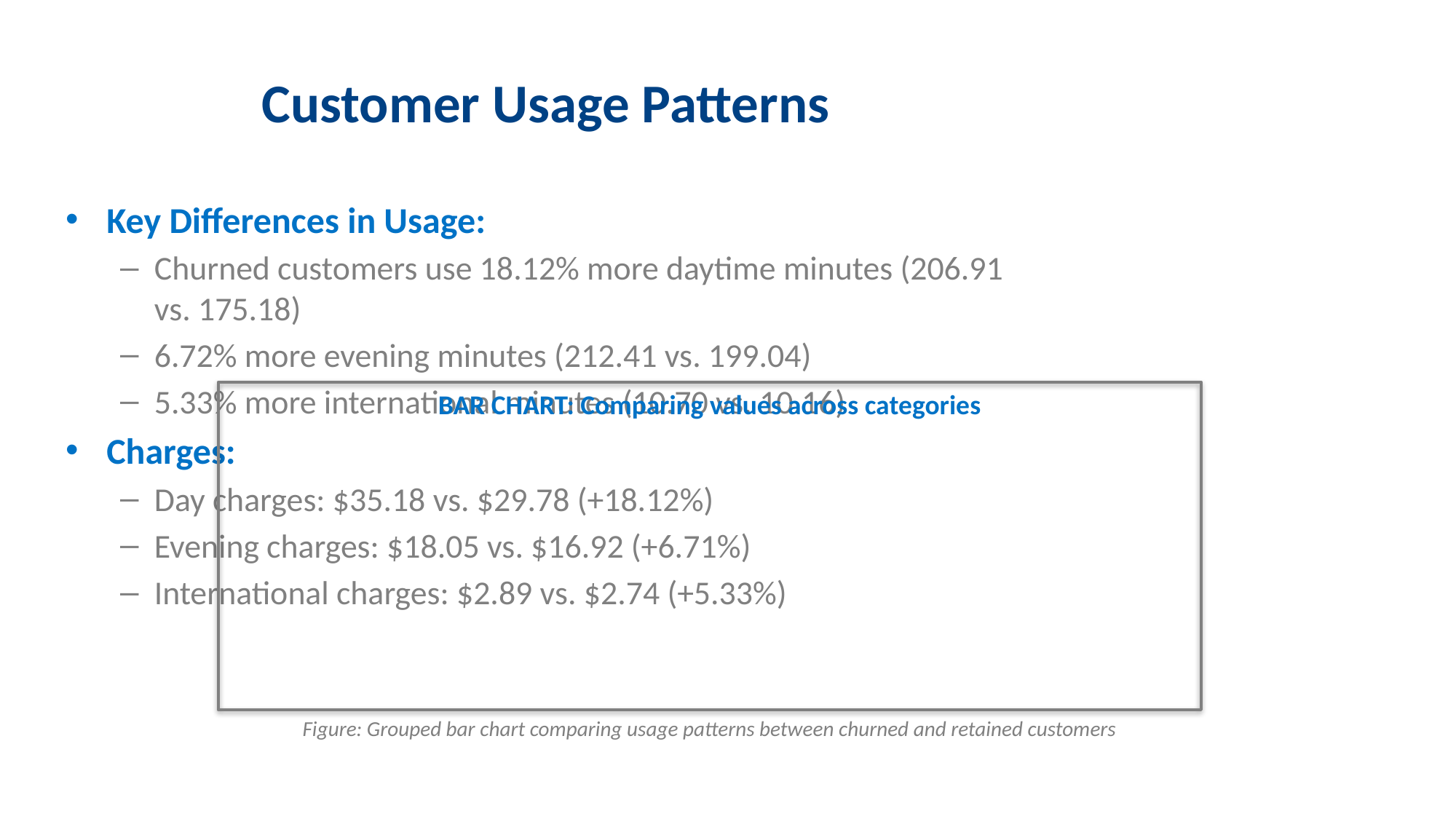

# Customer Usage Patterns
Key Differences in Usage:
Churned customers use 18.12% more daytime minutes (206.91 vs. 175.18)
6.72% more evening minutes (212.41 vs. 199.04)
5.33% more international minutes (10.70 vs. 10.16)
Charges:
Day charges: $35.18 vs. $29.78 (+18.12%)
Evening charges: $18.05 vs. $16.92 (+6.71%)
International charges: $2.89 vs. $2.74 (+5.33%)
BAR CHART: Comparing values across categories

Figure: Grouped bar chart comparing usage patterns between churned and retained customers